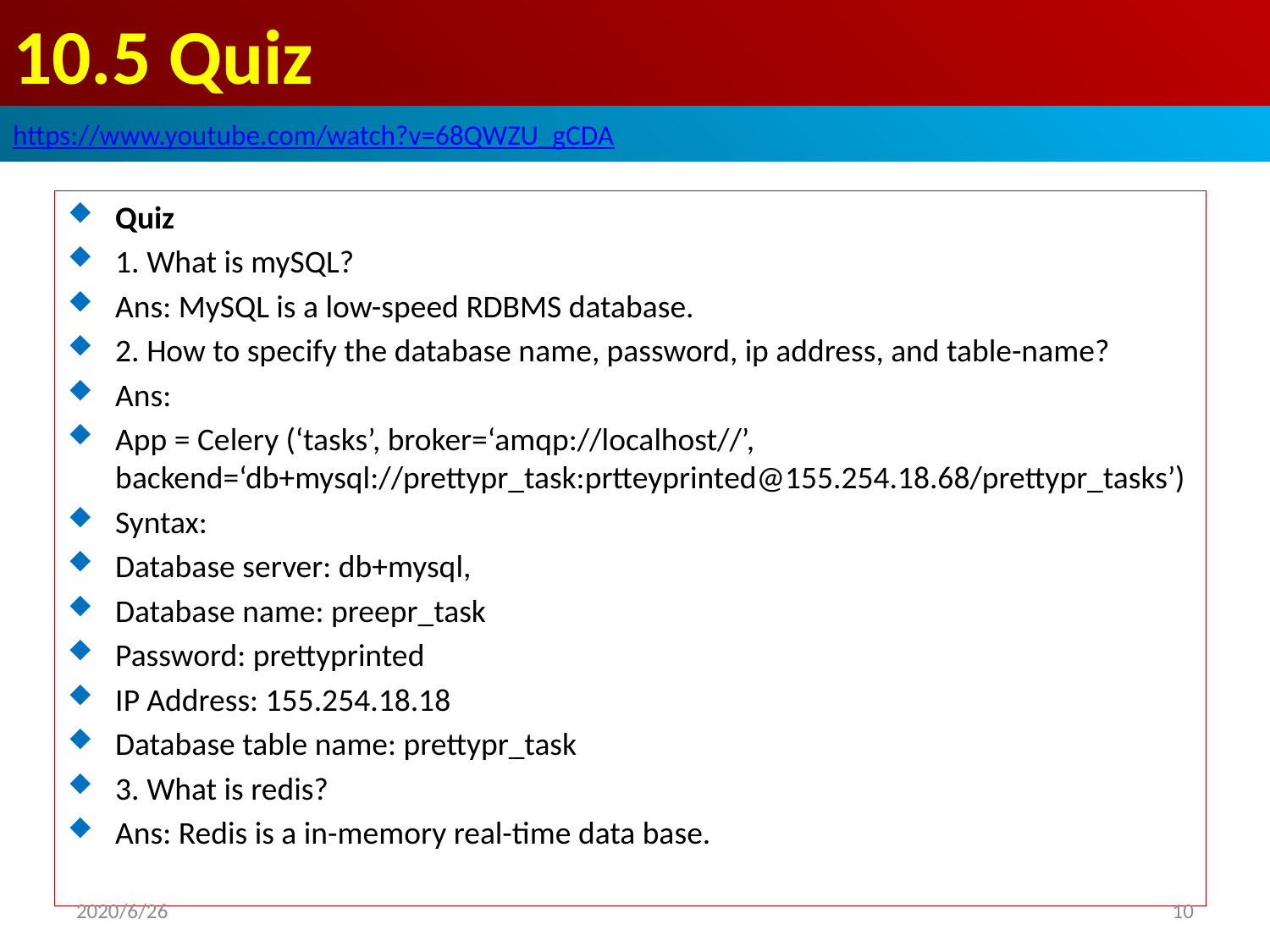

# 10.5 Quiz
https://www.youtube.com/watch?v=68QWZU_gCDA
Quiz
1. What is mySQL?
Ans: MySQL is a low-speed RDBMS database.
2. How to specify the database name, password, ip address, and table-name?
Ans:
App = Celery (‘tasks’, broker=‘amqp://localhost//’, backend=‘db+mysql://prettypr_task:prtteyprinted@155.254.18.68/prettypr_tasks’)
Syntax:
Database server: db+mysql,
Database name: preepr_task
Password: prettyprinted
IP Address: 155.254.18.18
Database table name: prettypr_task
3. What is redis?
Ans: Redis is a in-memory real-time data base.
2020/6/26
10